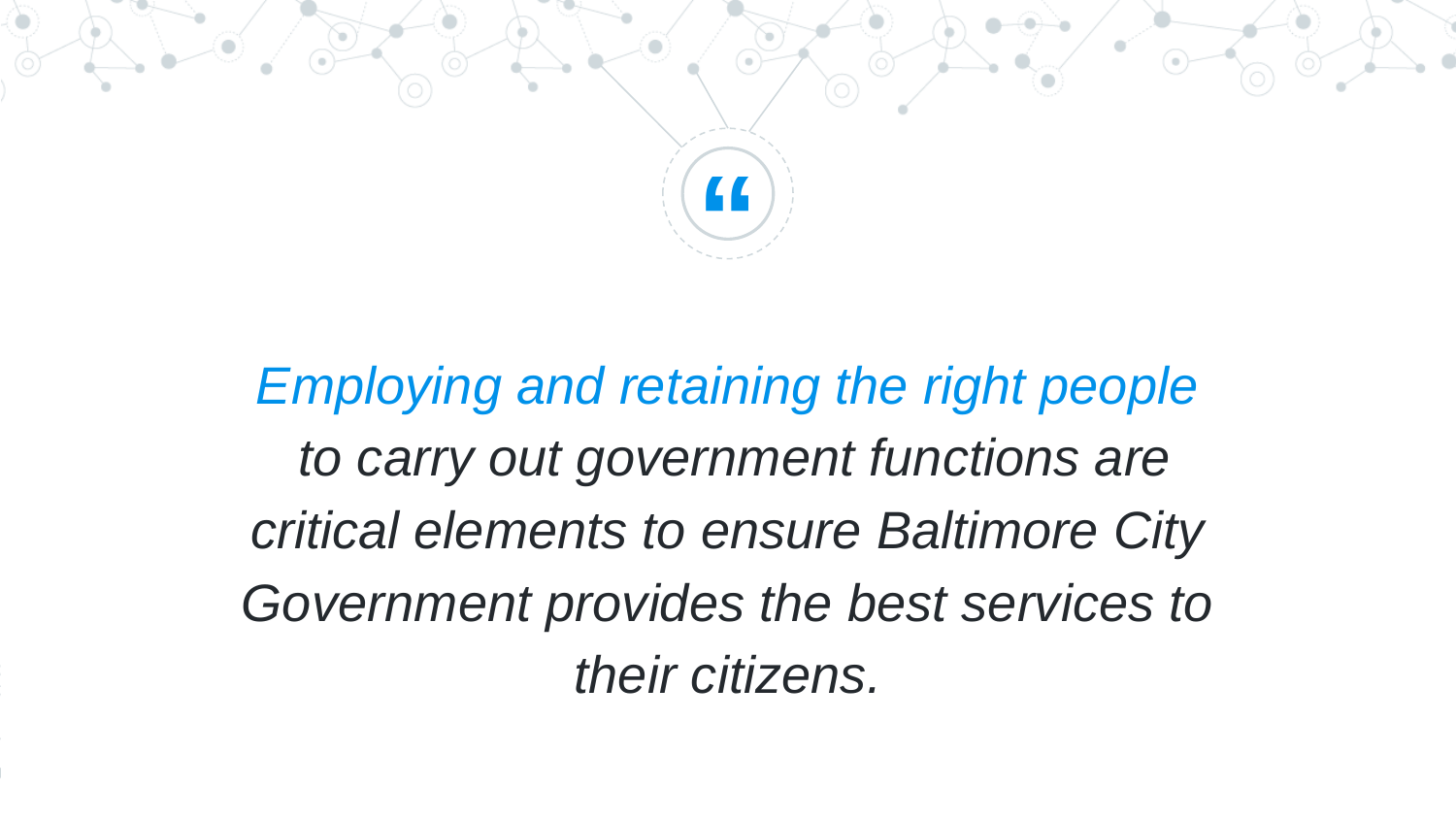

Employing and retaining the right people
 to carry out government functions are critical elements to ensure Baltimore City Government provides the best services to their citizens.